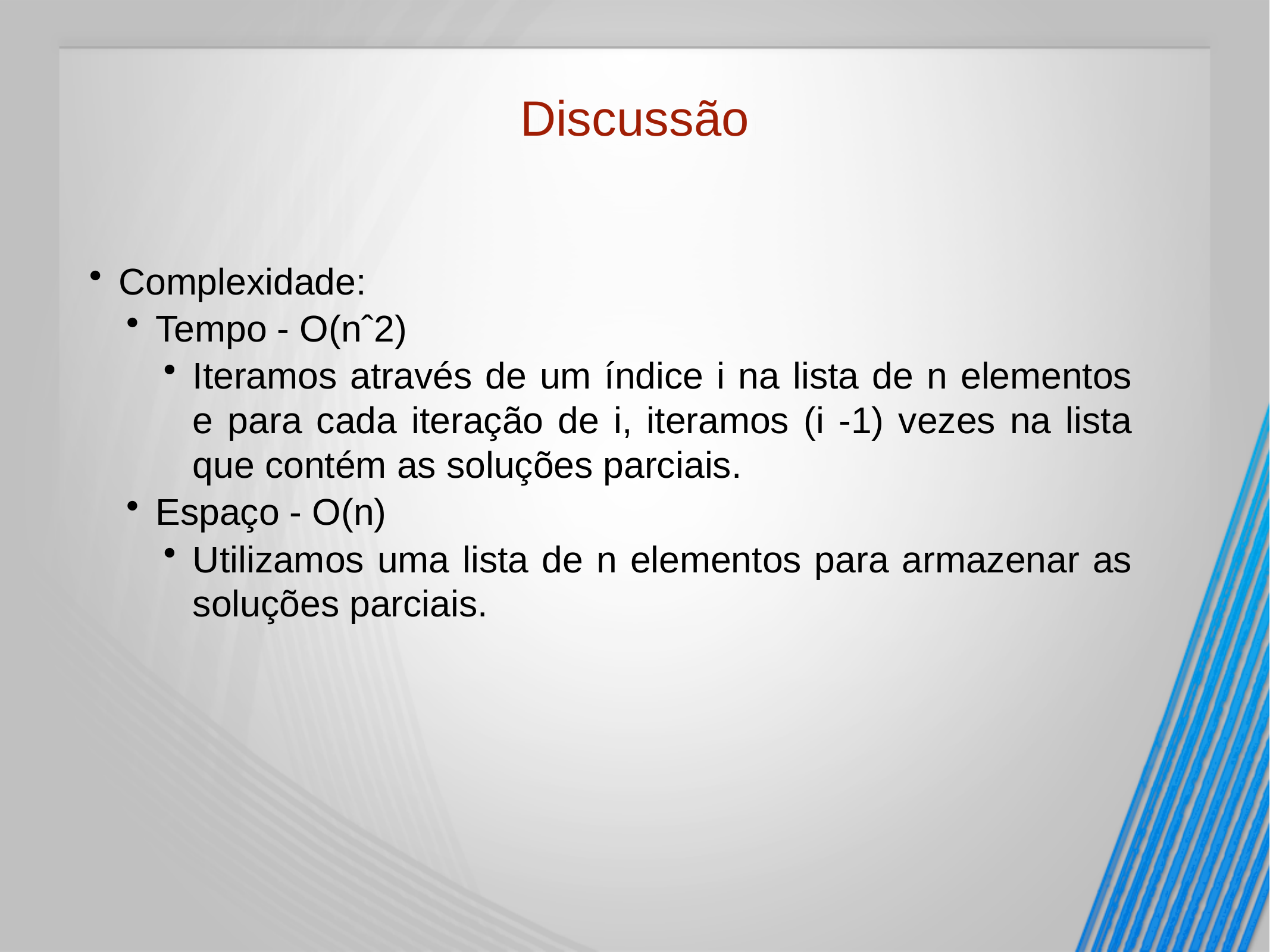

# Discussão
Complexidade:
Tempo - O(nˆ2)
Iteramos através de um índice i na lista de n elementos e para cada iteração de i, iteramos (i -1) vezes na lista que contém as soluções parciais.
Espaço - O(n)
Utilizamos uma lista de n elementos para armazenar as soluções parciais.